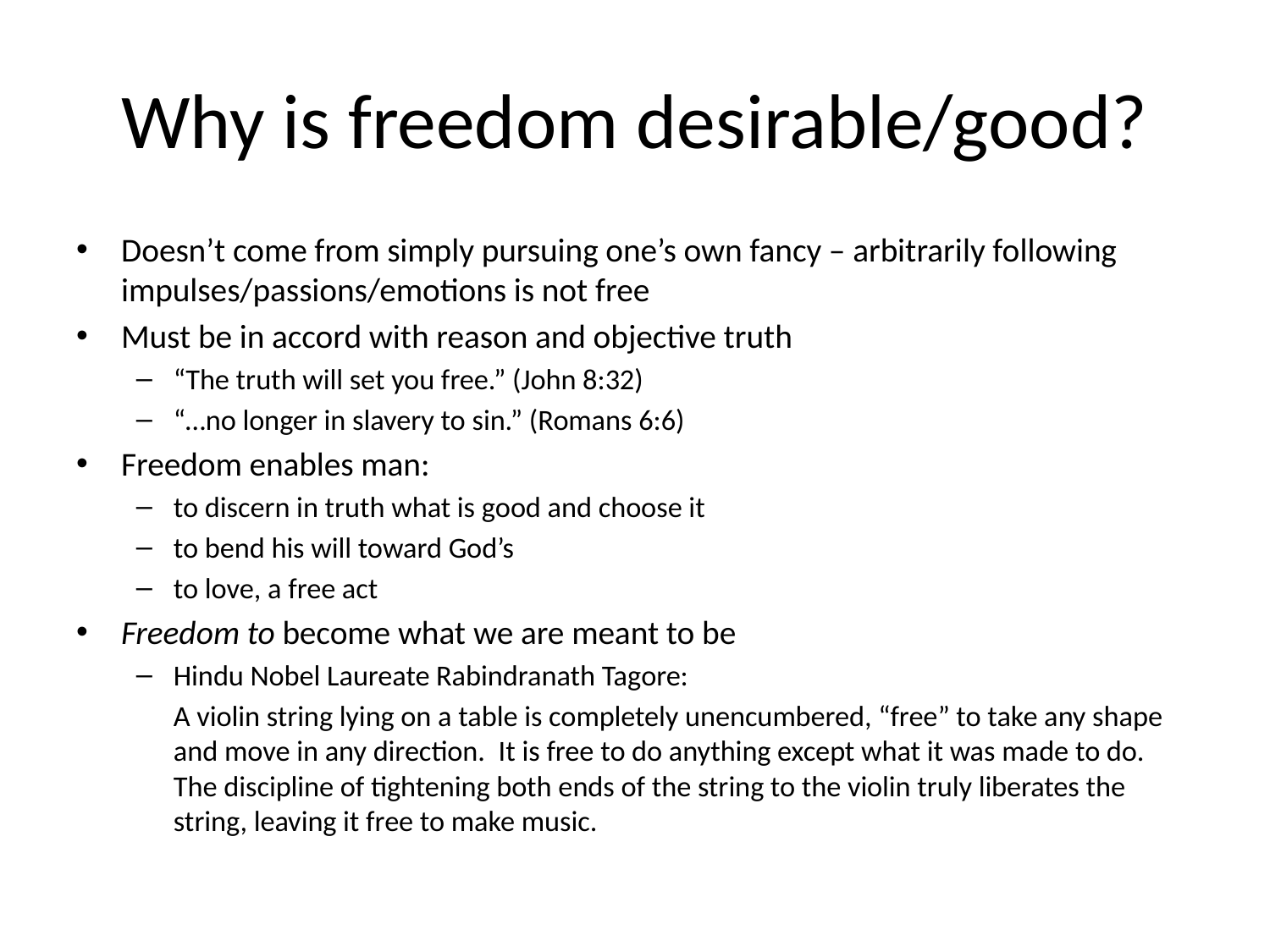

# Why is freedom desirable/good?
Doesn’t come from simply pursuing one’s own fancy – arbitrarily following impulses/passions/emotions is not free
Must be in accord with reason and objective truth
“The truth will set you free.” (John 8:32)
“…no longer in slavery to sin.” (Romans 6:6)
Freedom enables man:
to discern in truth what is good and choose it
to bend his will toward God’s
to love, a free act
Freedom to become what we are meant to be
Hindu Nobel Laureate Rabindranath Tagore:
	A violin string lying on a table is completely unencumbered, “free” to take any shape and move in any direction.  It is free to do anything except what it was made to do.  The discipline of tightening both ends of the string to the violin truly liberates the string, leaving it free to make music.